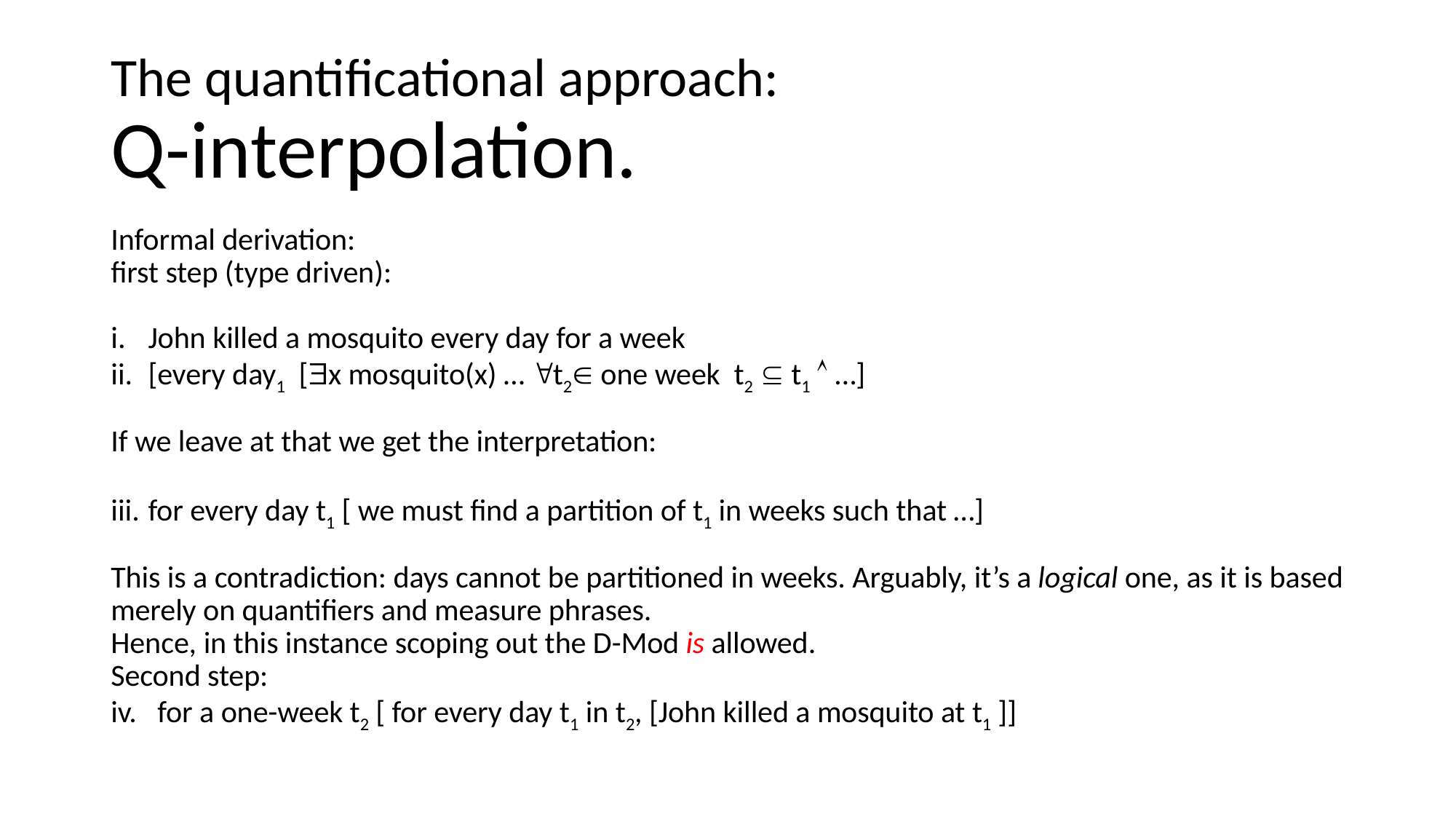

# The quantificational approach: Q-interpolation.
Informal derivation:
first step (type driven):

John killed a mosquito every day for a week
[every day1  [∃x mosquito(x) … ∀t2∈ one week  t2 ⊆ t1 ∧ …]

If we leave at that we get the interpretation:

for every day t1 [ we must find a partition of t1 in weeks such that …]

This is a contradiction: days cannot be partitioned in weeks. Arguably, it’s a logical one, as it is based merely on quantifiers and measure phrases.
Hence, in this instance scoping out the D-Mod is allowed.
Second step:
iv.   for a one-week t2 [ for every day t1 in t2, [John killed a mosquito at t1 ]]